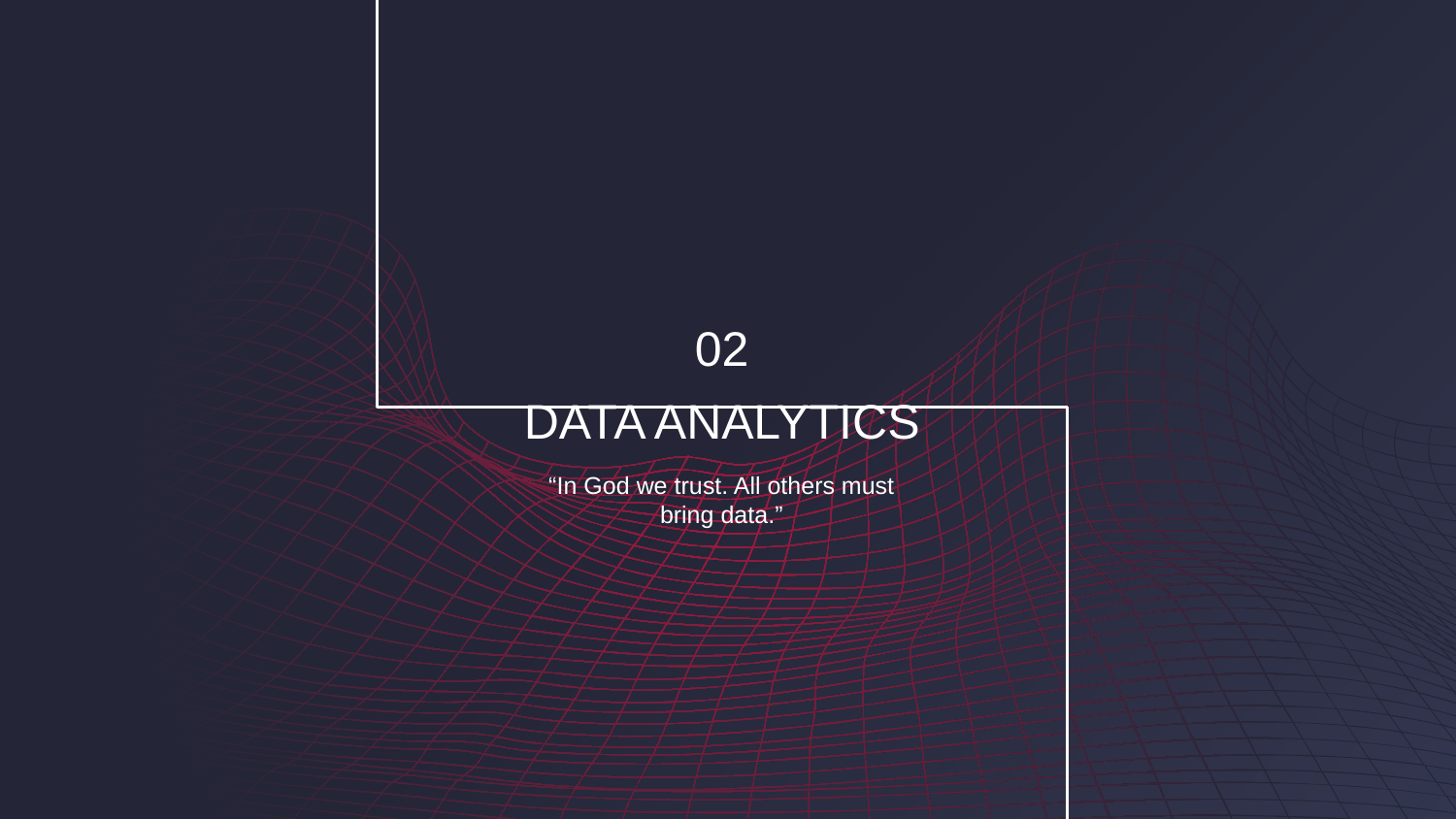

02
DATA ANALYTICS
“In God we trust. All others must bring data.”